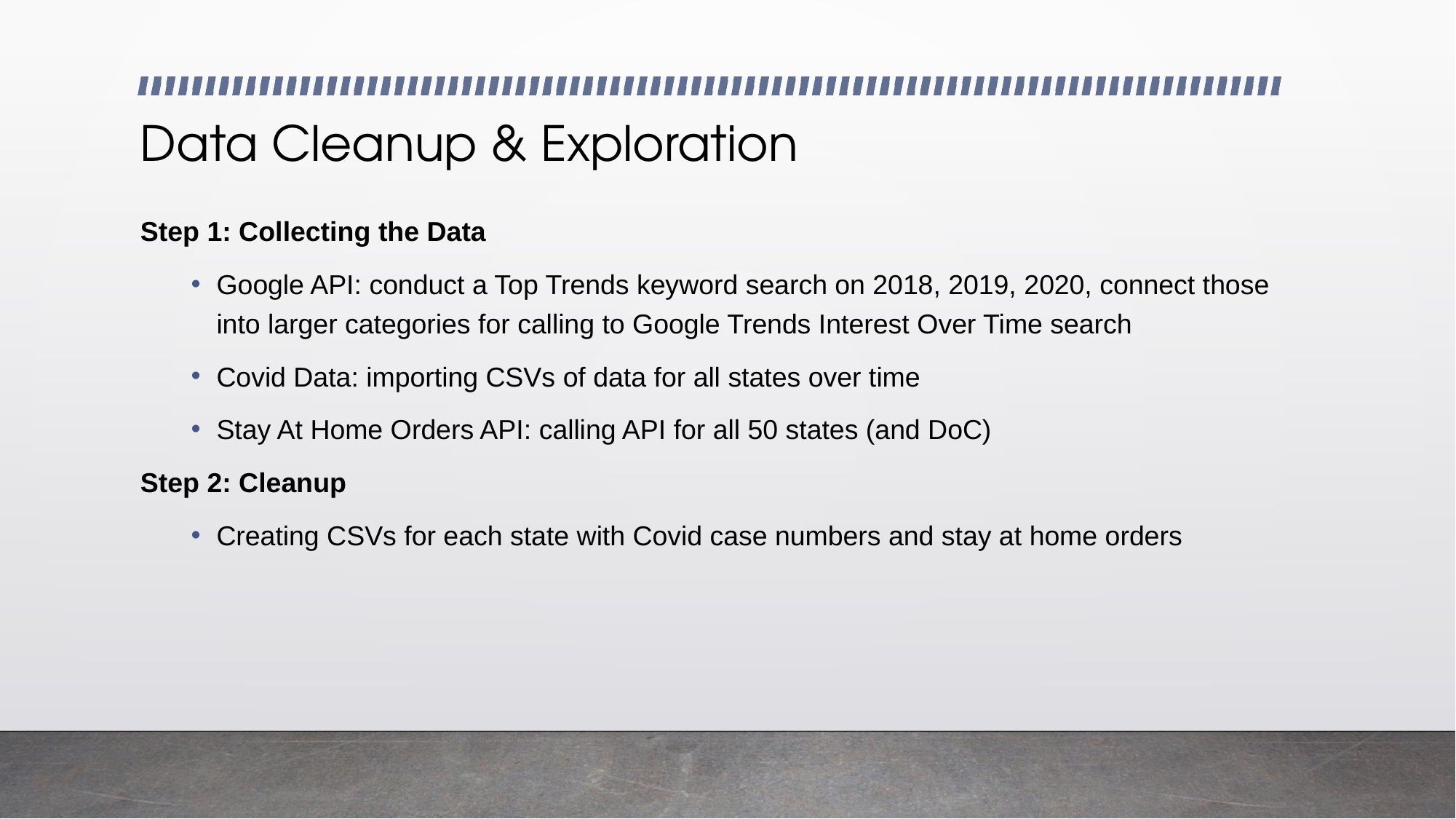

# Data Cleanup & Exploration
Step 1: Collecting the Data
Google API: conduct a Top Trends keyword search on 2018, 2019, 2020, connect those into larger categories for calling to Google Trends Interest Over Time search
Covid Data: importing CSVs of data for all states over time
Stay At Home Orders API: calling API for all 50 states (and DoC)
Step 2: Cleanup
Creating CSVs for each state with Covid case numbers and stay at home orders